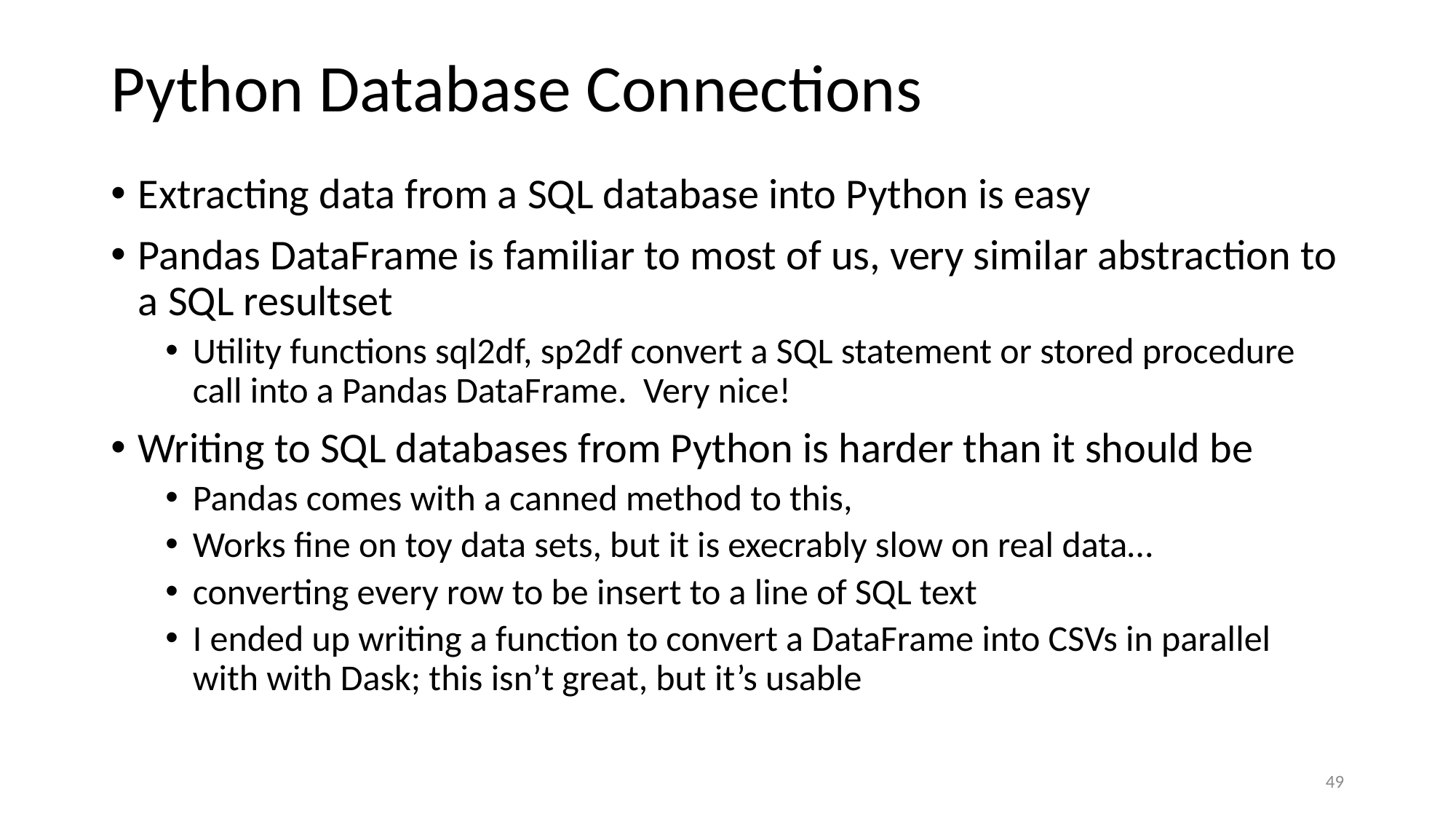

# Python Database Connections
Extracting data from a SQL database into Python is easy
Pandas DataFrame is familiar to most of us, very similar abstraction to a SQL resultset
Utility functions sql2df, sp2df convert a SQL statement or stored procedure call into a Pandas DataFrame.  Very nice!
Writing to SQL databases from Python is harder than it should be
Pandas comes with a canned method to this,
Works fine on toy data sets, but it is execrably slow on real data…
converting every row to be insert to a line of SQL text
I ended up writing a function to convert a DataFrame into CSVs in parallel with with Dask; this isn’t great, but it’s usable
49